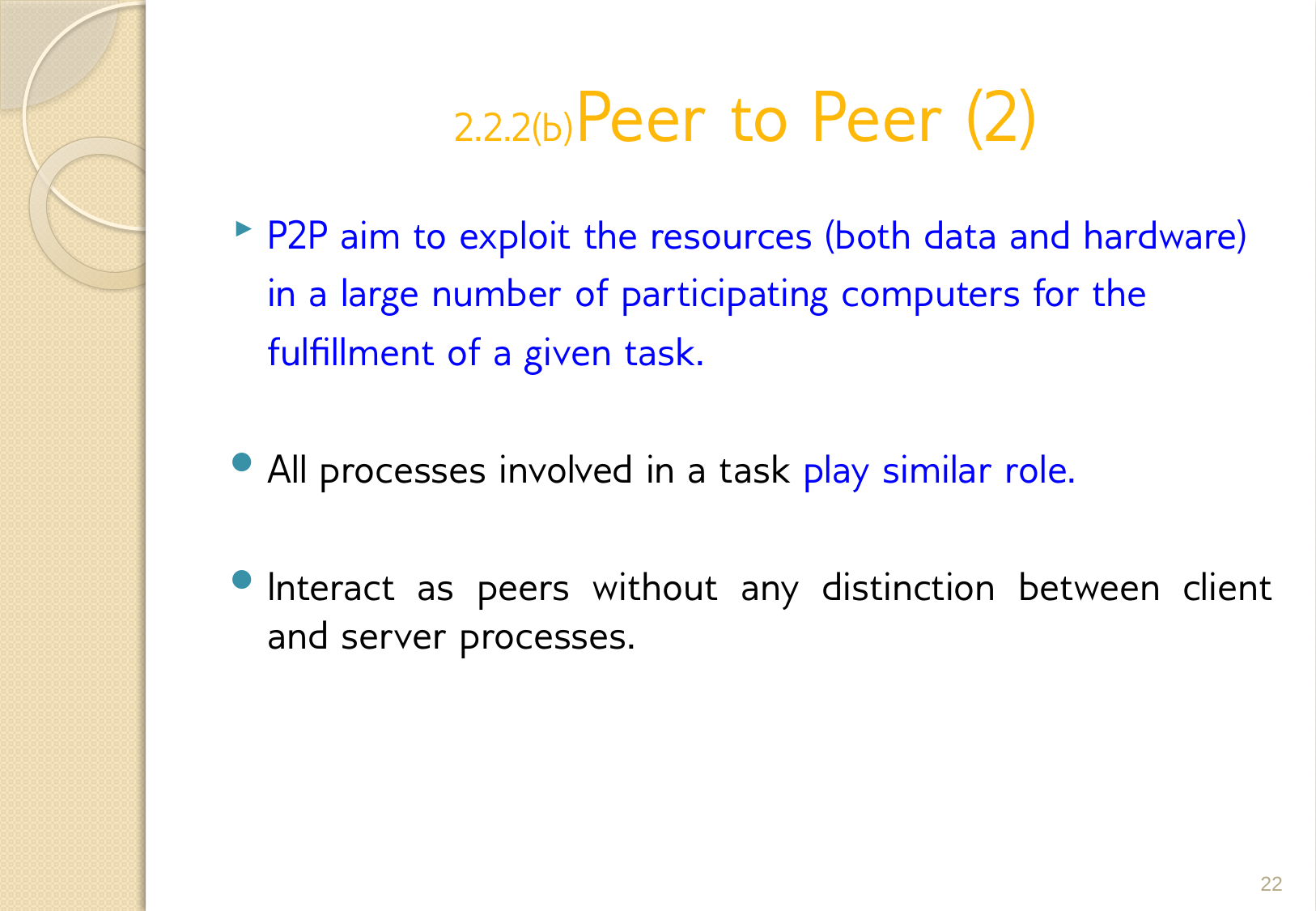

# 2.2.2(b)	Peer to Peer (2)
P2P aim to exploit the resources (both data and hardware) in a large number of participating computers for the fulfillment of a given task.

All processes involved in a task play similar role.

Interact as peers without any distinction between client and server processes.

22